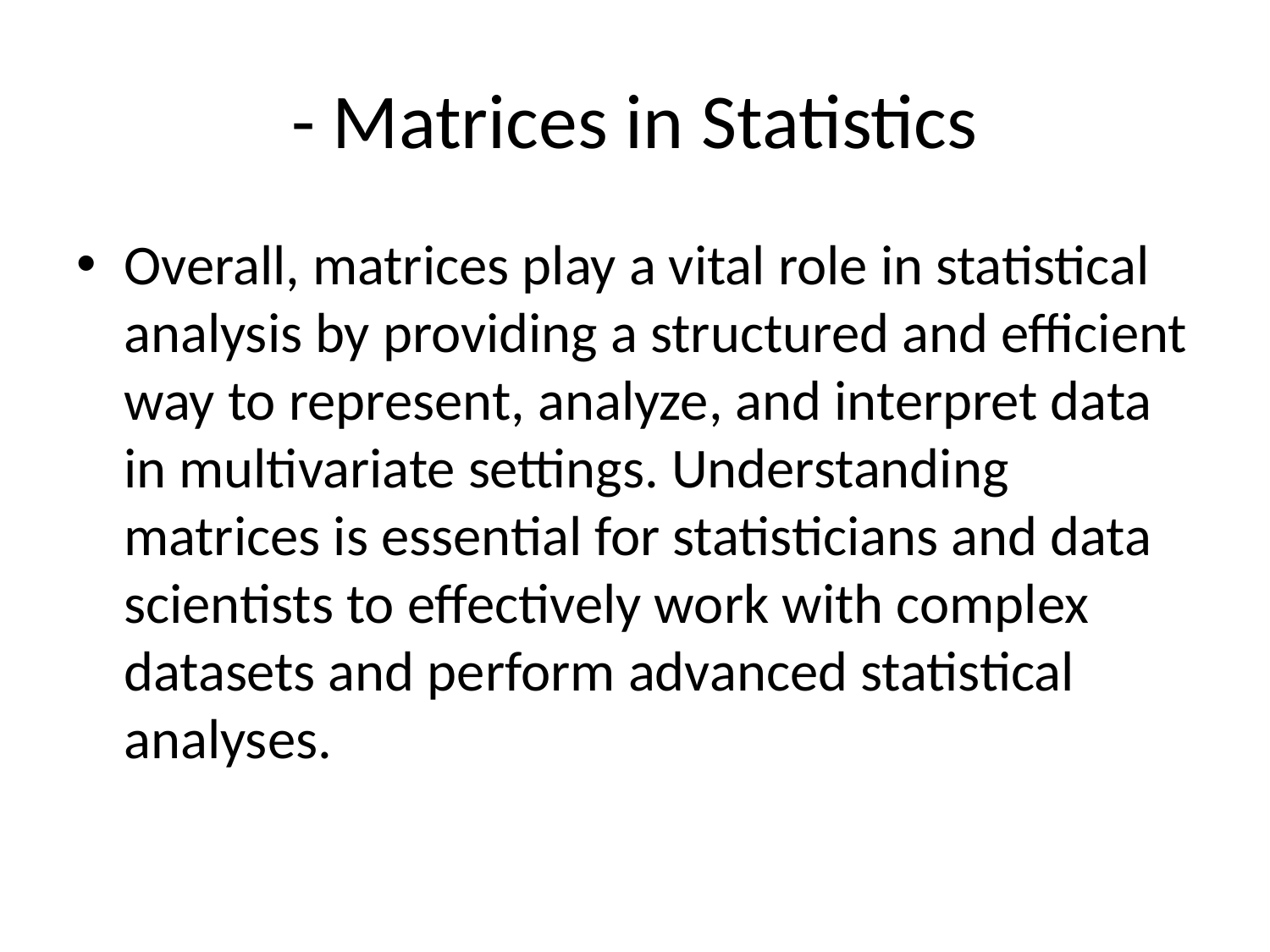

# - Matrices in Statistics
Overall, matrices play a vital role in statistical analysis by providing a structured and efficient way to represent, analyze, and interpret data in multivariate settings. Understanding matrices is essential for statisticians and data scientists to effectively work with complex datasets and perform advanced statistical analyses.